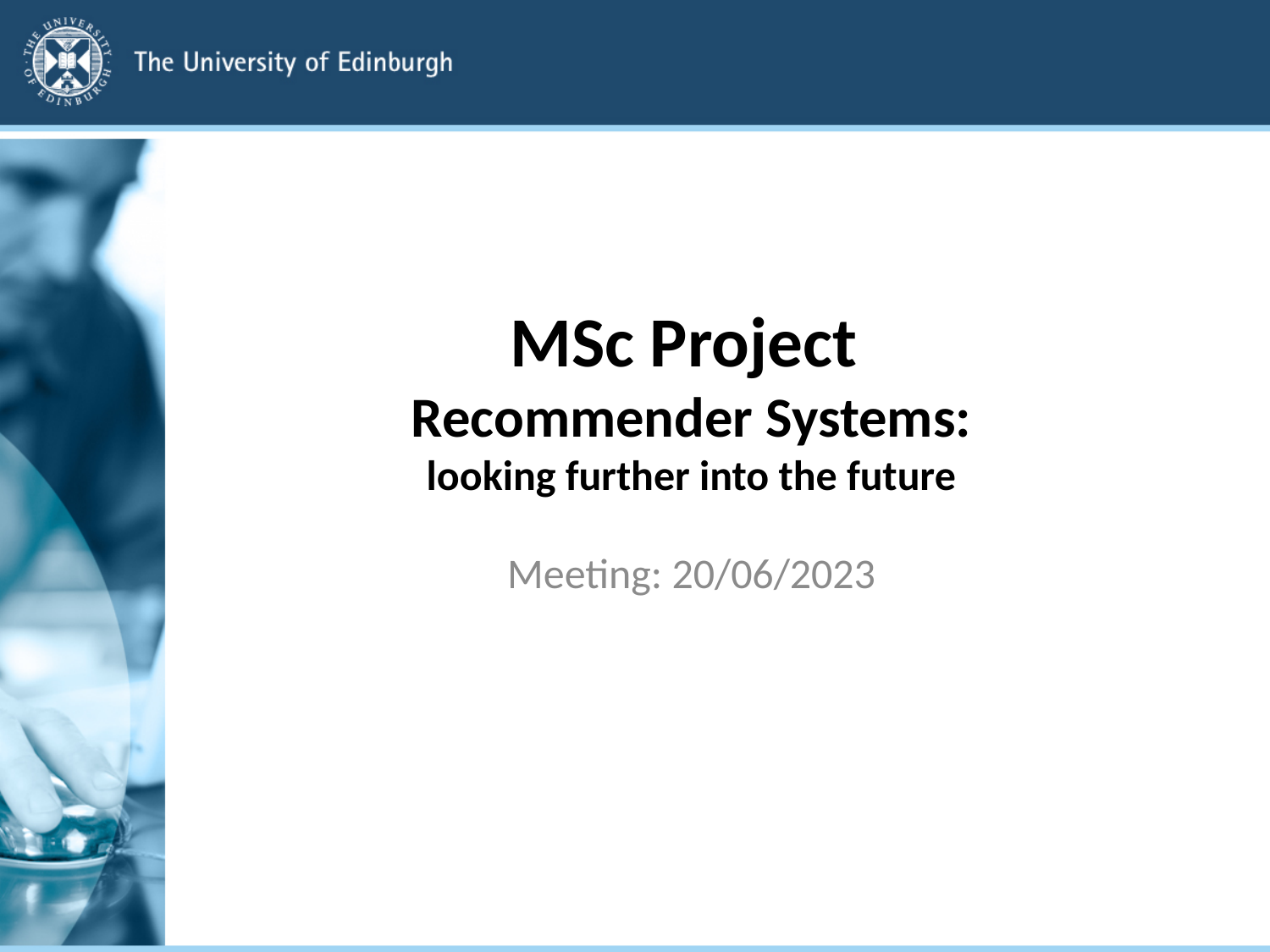

# MSc Project Recommender Systems: looking further into the future
Meeting: 20/06/2023